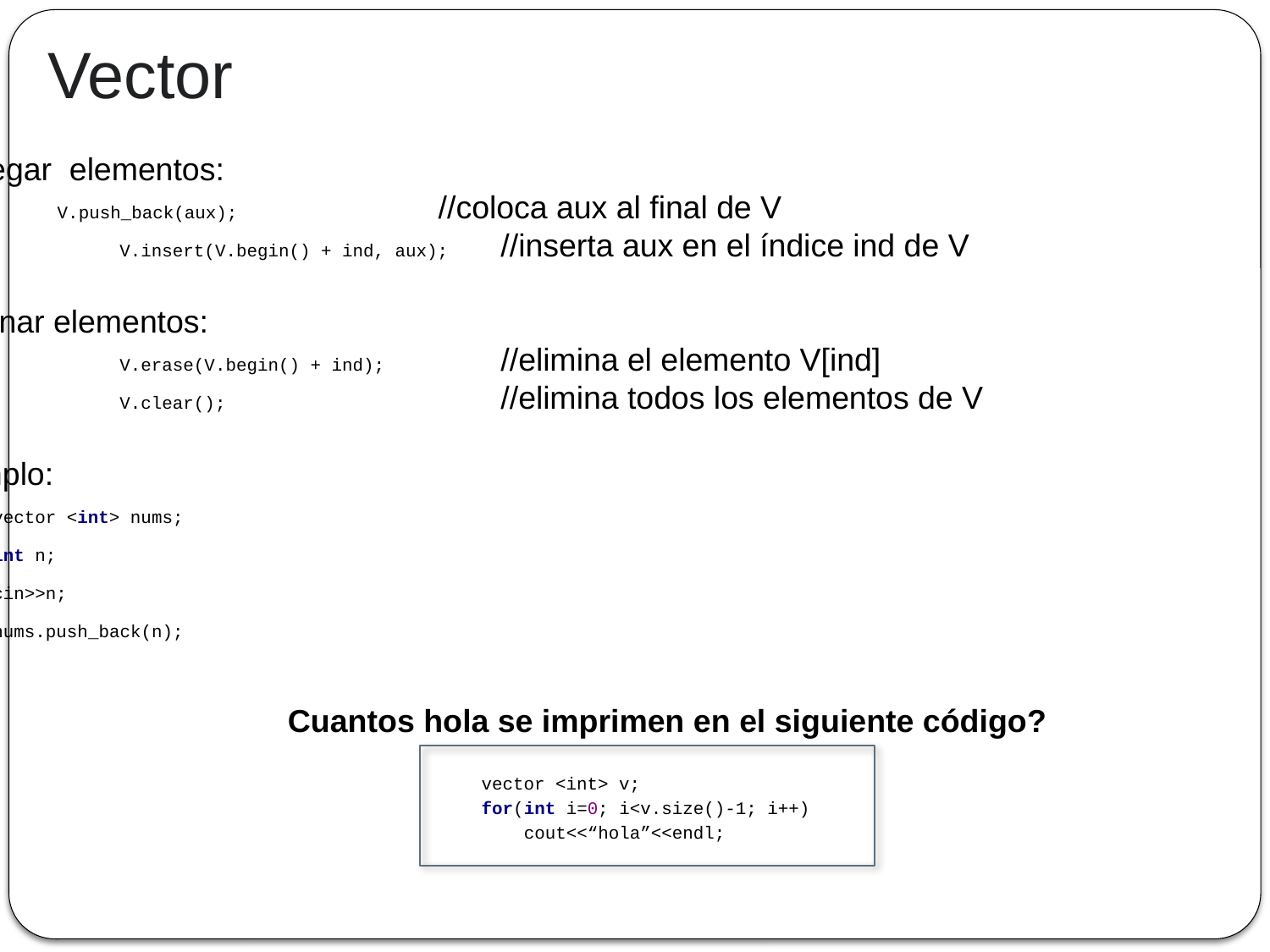

# Vector
 Agregar  elementos:
	V.push_back(aux);		//coloca aux al final de V
		V.insert(V.begin() + ind, aux);	//inserta aux en el índice ind de V

Eliminar elementos:
		V.erase(V.begin() + ind);	//elimina el elemento V[ind]
		V.clear();			//elimina todos los elementos de V

Ejemplo:
	vector <int> nums;
	int n;
	cin>>n;
	nums.push_back(n);
Cuantos hola se imprimen en el siguiente código?

vector <int> v;
for(int i=0; i<v.size()-1; i++)
    cout<<“hola”<<endl;